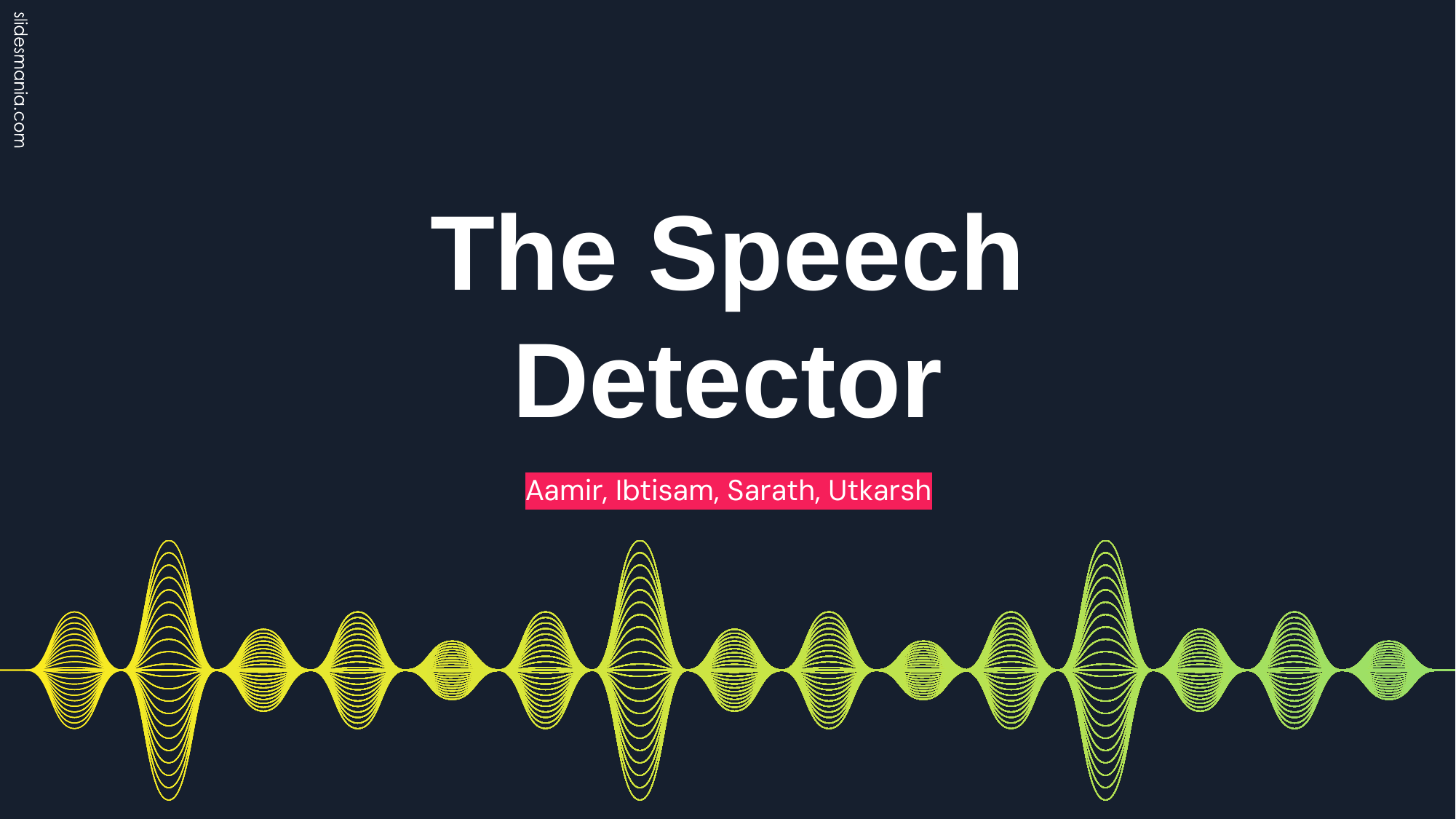

# The Speech Detector
Aamir, Ibtisam, Sarath, Utkarsh